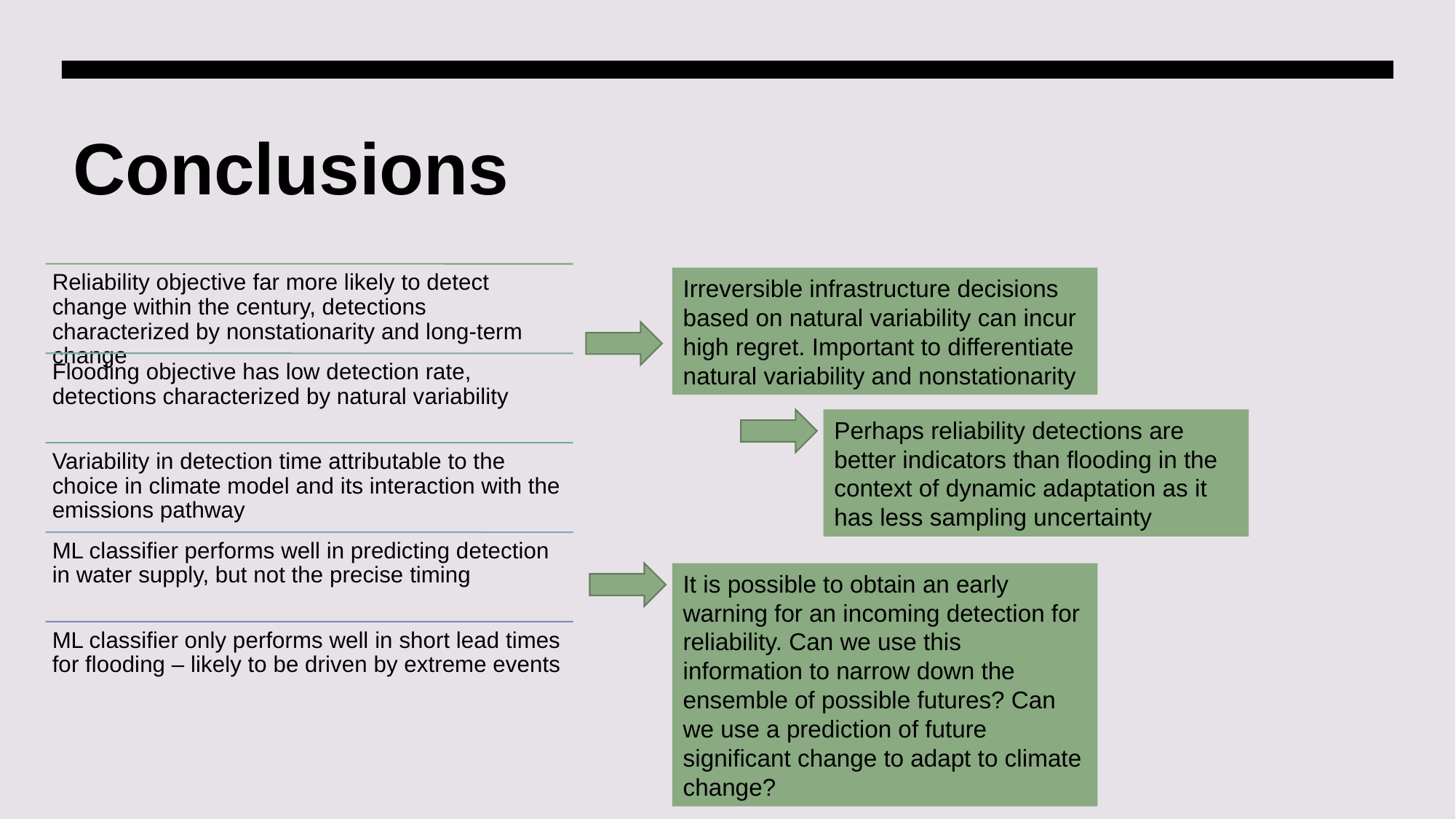

# Conclusions
Reliability objective far more likely to detect change within the century, detections characterized by nonstationarity and long-term change
Flooding objective has low detection rate, detections characterized by natural variability
Variability in detection time attributable to the choice in climate model and its interaction with the emissions pathway
ML classifier performs well in predicting detection in water supply, but not the precise timing
ML classifier only performs well in short lead times for flooding – likely to be driven by extreme events
Irreversible infrastructure decisions based on natural variability can incur high regret. Important to differentiate natural variability and nonstationarity

Perhaps reliability detections are better indicators than flooding in the context of dynamic adaptation as it has less sampling uncertainty

It is possible to obtain an early warning for an incoming detection for reliability. Can we use this information to narrow down the ensemble of possible futures? Can we use a prediction of future significant change to adapt to climate change?